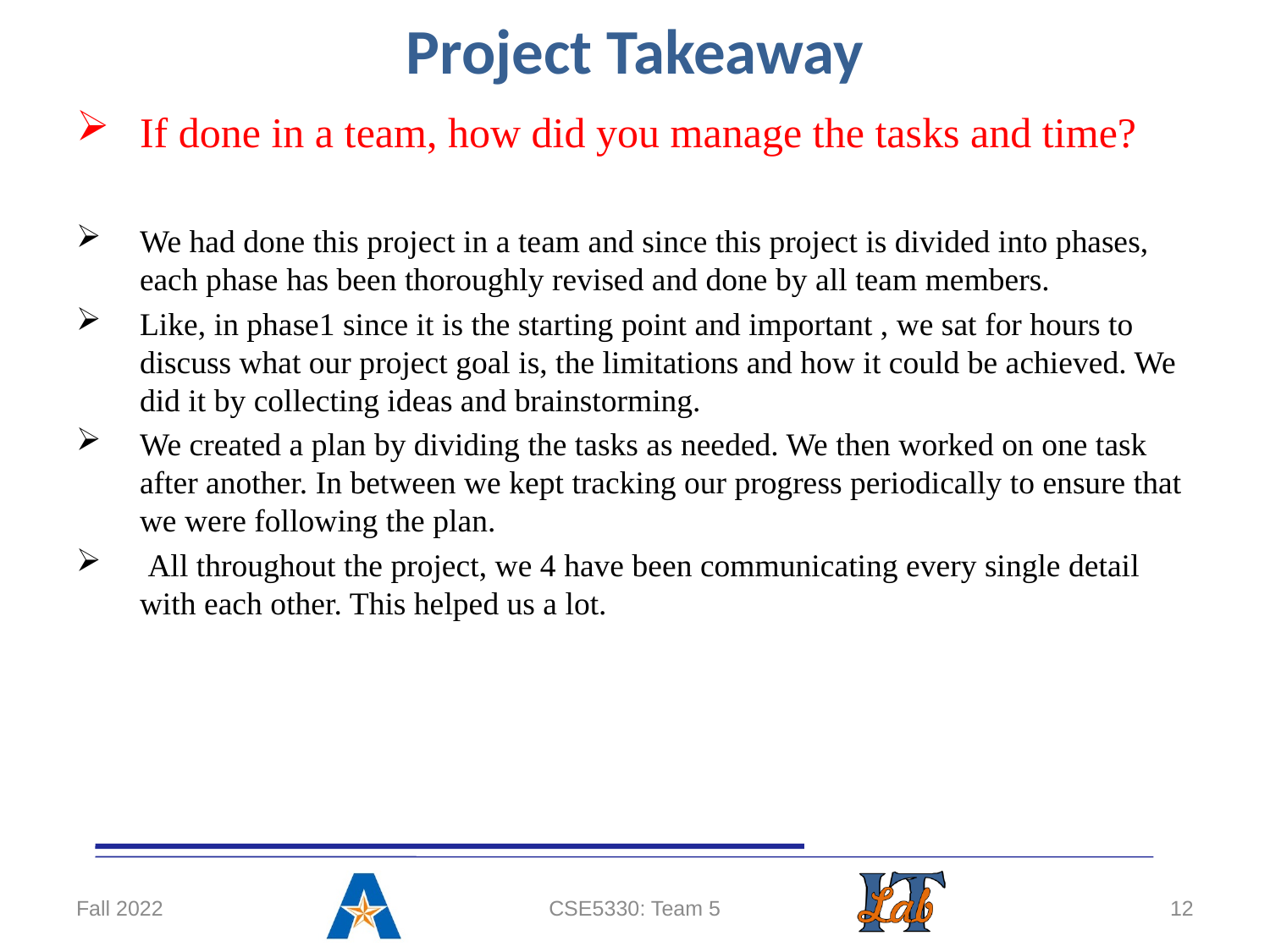

# Project Takeaway
If done in a team, how did you manage the tasks and time?

We had done this project in a team and since this project is divided into phases, each phase has been thoroughly revised and done by all team members.
Like, in phase1 since it is the starting point and important , we sat for hours to  discuss what our project goal is, the limitations and how it could be achieved. We did it by collecting ideas and brainstorming.
We created a plan by dividing the tasks as needed. We then worked on one task after another. In between we kept tracking our progress periodically to ensure that we were following the plan.
 All throughout the project, we 4 have been communicating every single detail with each other. This helped us a lot.

Fall 2022
CSE5330: Team 5
12